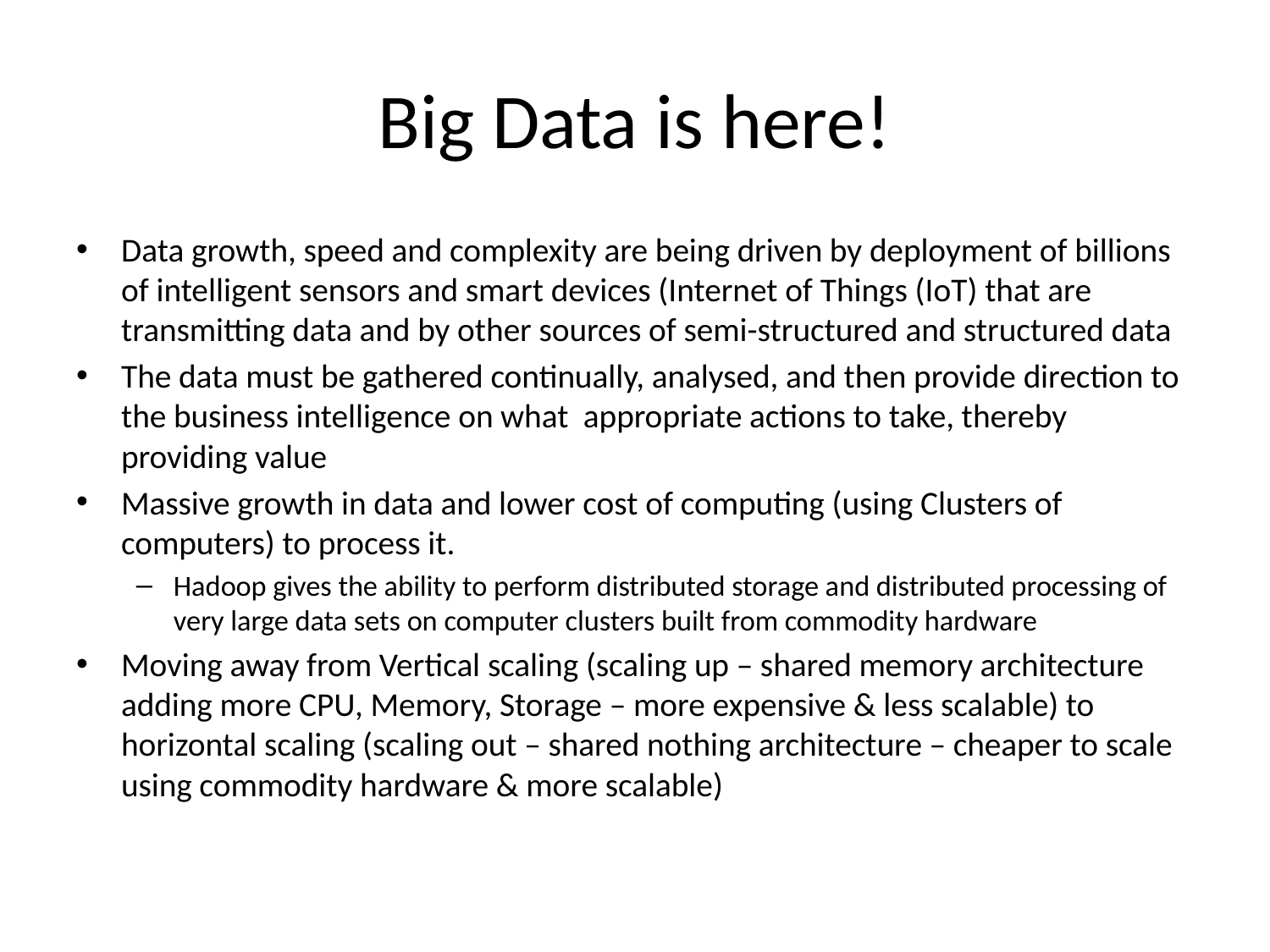

# Big Data is here!
Data growth, speed and complexity are being driven by deployment of billions of intelligent sensors and smart devices (Internet of Things (IoT) that are transmitting data and by other sources of semi-structured and structured data
The data must be gathered continually, analysed, and then provide direction to the business intelligence on what  appropriate actions to take, thereby providing value
Massive growth in data and lower cost of computing (using Clusters of computers) to process it.
Hadoop gives the ability to perform distributed storage and distributed processing of very large data sets on computer clusters built from commodity hardware
Moving away from Vertical scaling (scaling up – shared memory architecture adding more CPU, Memory, Storage – more expensive & less scalable) to horizontal scaling (scaling out – shared nothing architecture – cheaper to scale using commodity hardware & more scalable)